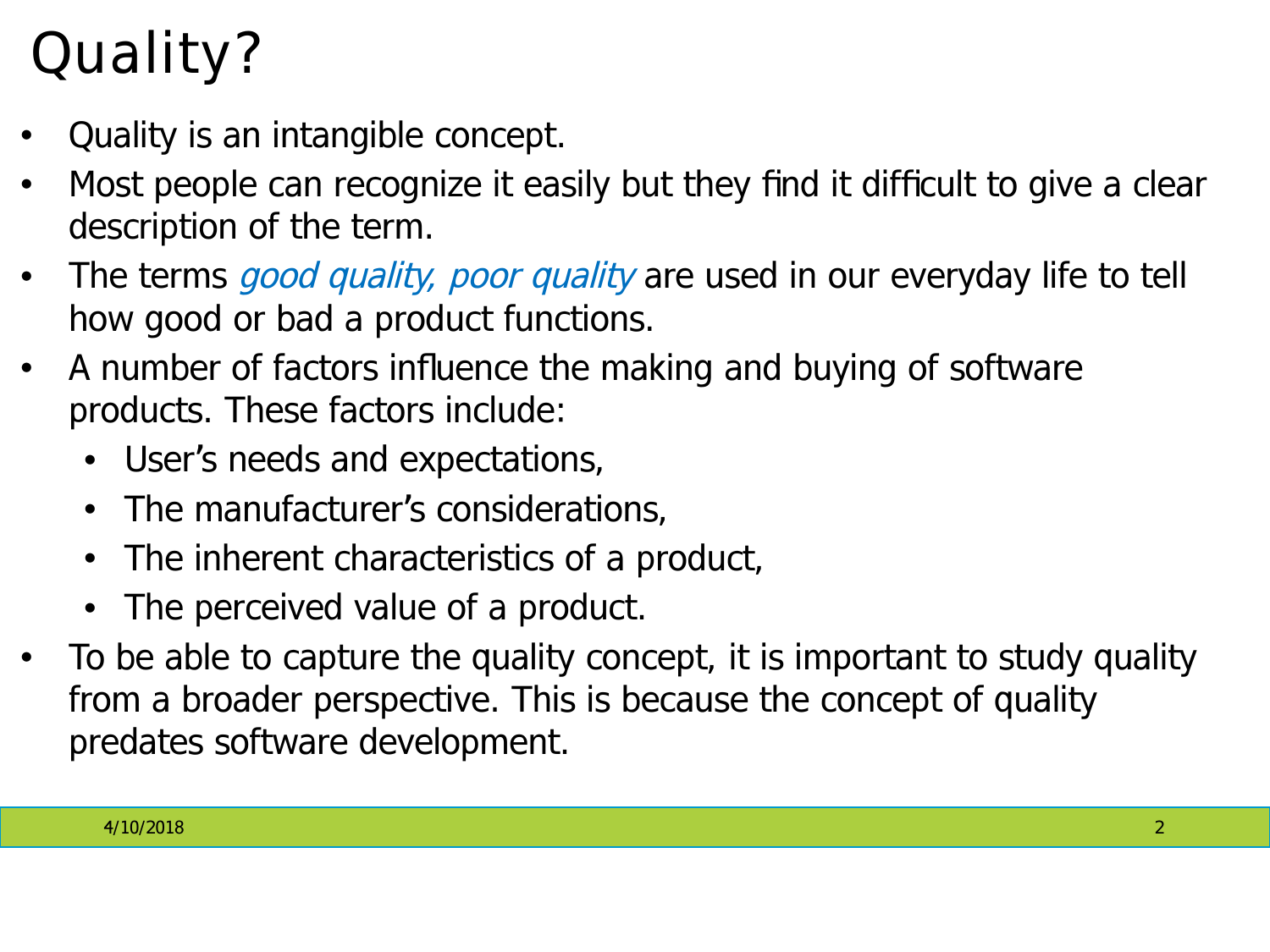

# Quality?
Quality is an intangible concept.
Most people can recognize it easily but they find it difficult to give a clear description of the term.
The terms good quality, poor quality are used in our everyday life to tell how good or bad a product functions.
A number of factors influence the making and buying of software products. These factors include:
User’s needs and expectations,
The manufacturer’s considerations,
The inherent characteristics of a product,
The perceived value of a product.
To be able to capture the quality concept, it is important to study quality from a broader perspective. This is because the concept of quality predates software development.
4/10/2018
2